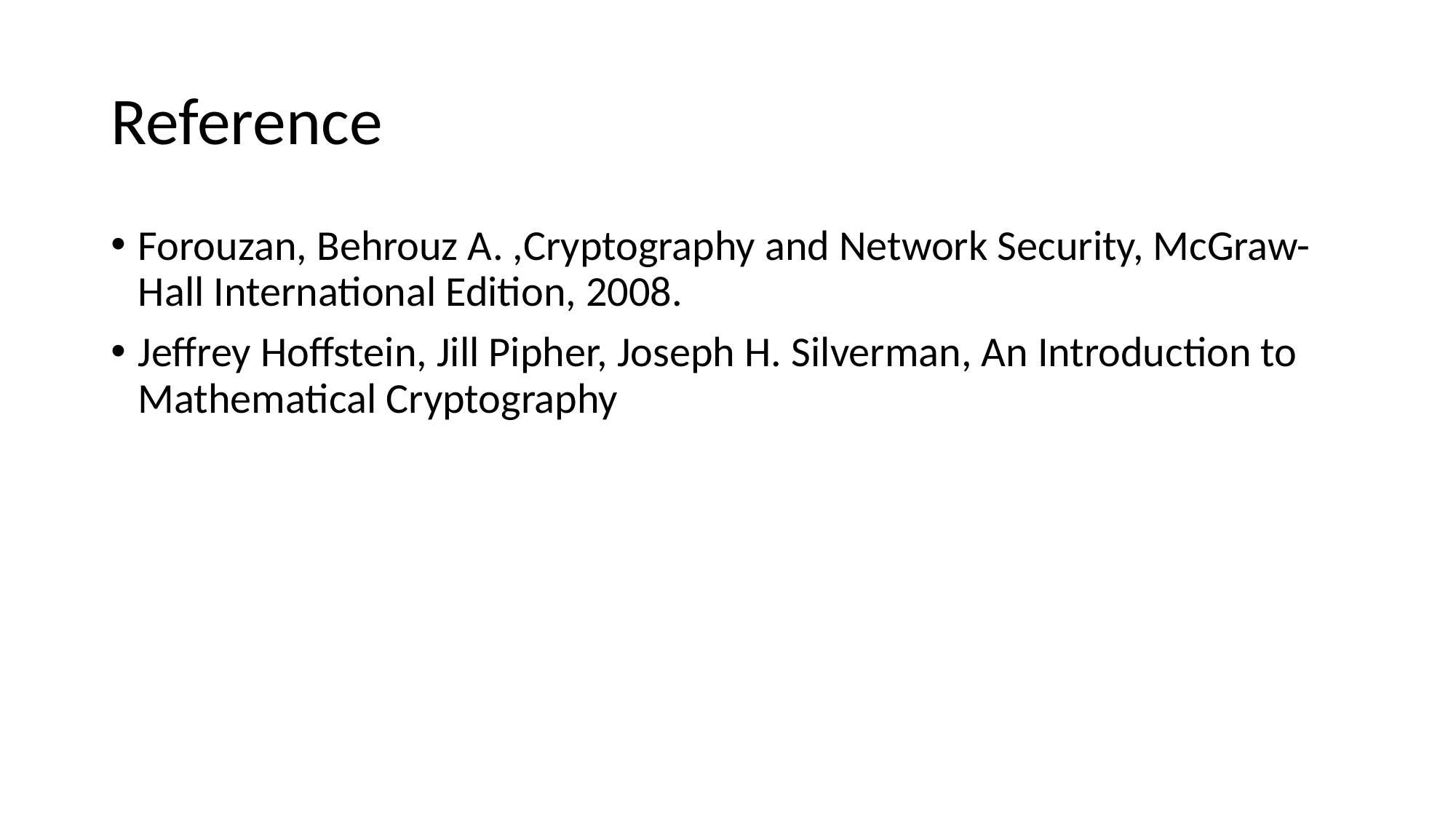

# Reference
Forouzan, Behrouz A. ,Cryptography and Network Security, McGraw-Hall International Edition, 2008.
Jeffrey Hoffstein, Jill Pipher, Joseph H. Silverman, An Introduction to Mathematical Cryptography